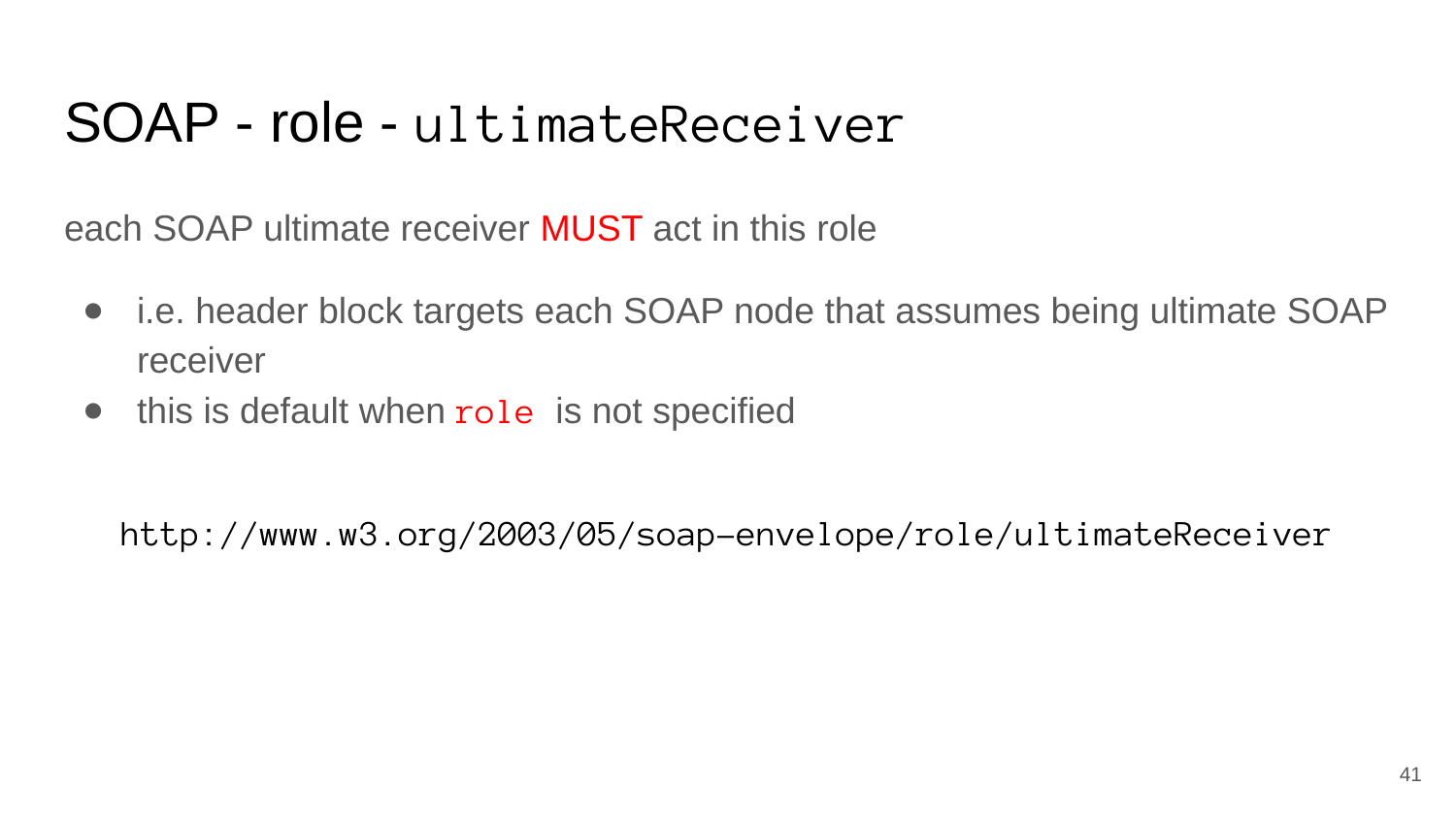

# SOAP - role - ultimateReceiver
each SOAP ultimate receiver MUST act in this role
i.e. header block targets each SOAP node that assumes being ultimate SOAP receiver
this is default when role is not specified
http://www.w3.org/2003/05/soap-envelope/role/ultimateReceiver
41